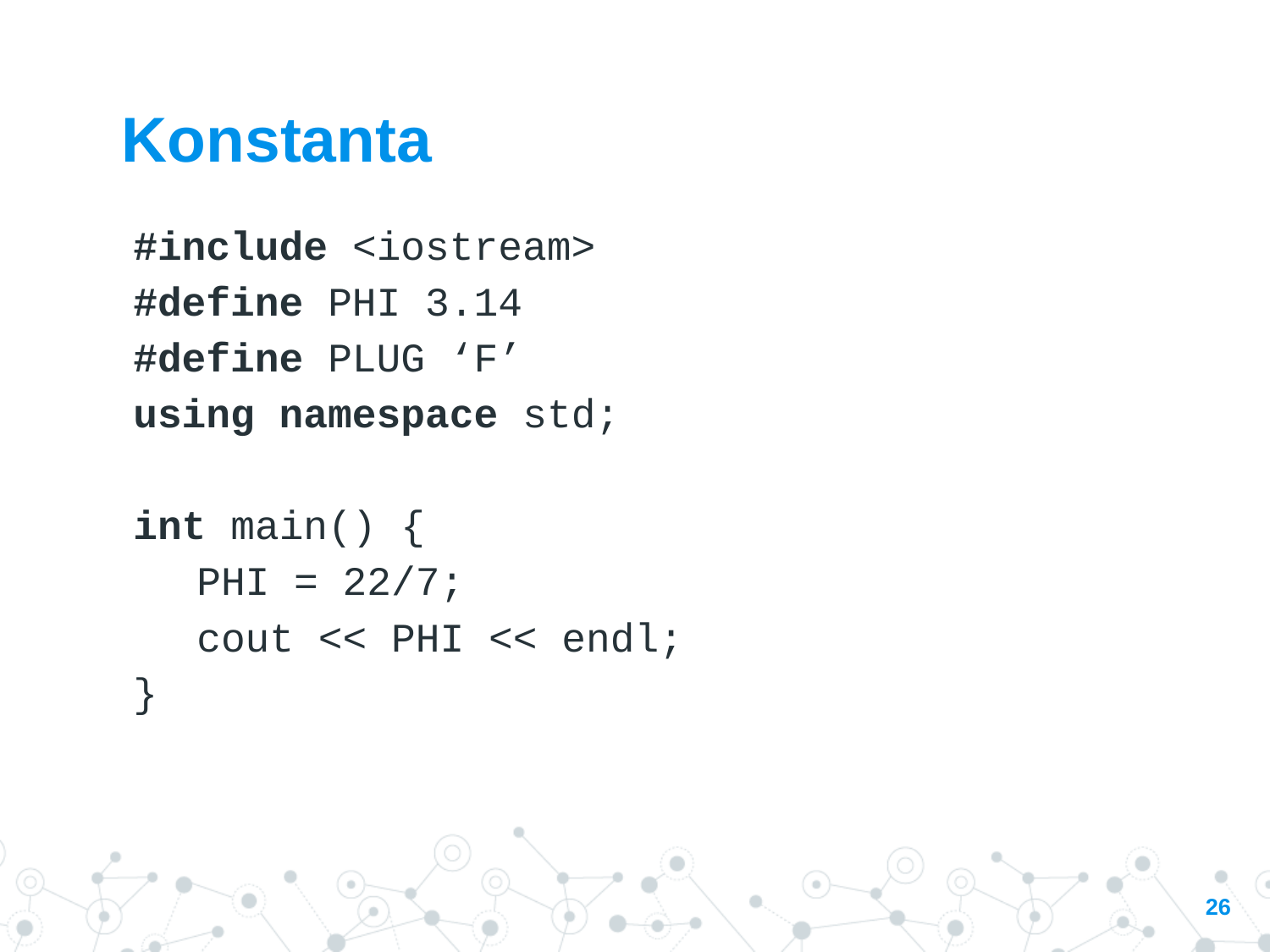

Konstanta
#include <iostream>
#define PHI 3.14
#define PLUG ‘F’
using namespace std;

int main() {
PHI = 22/7;
cout << PHI << endl;
}

26